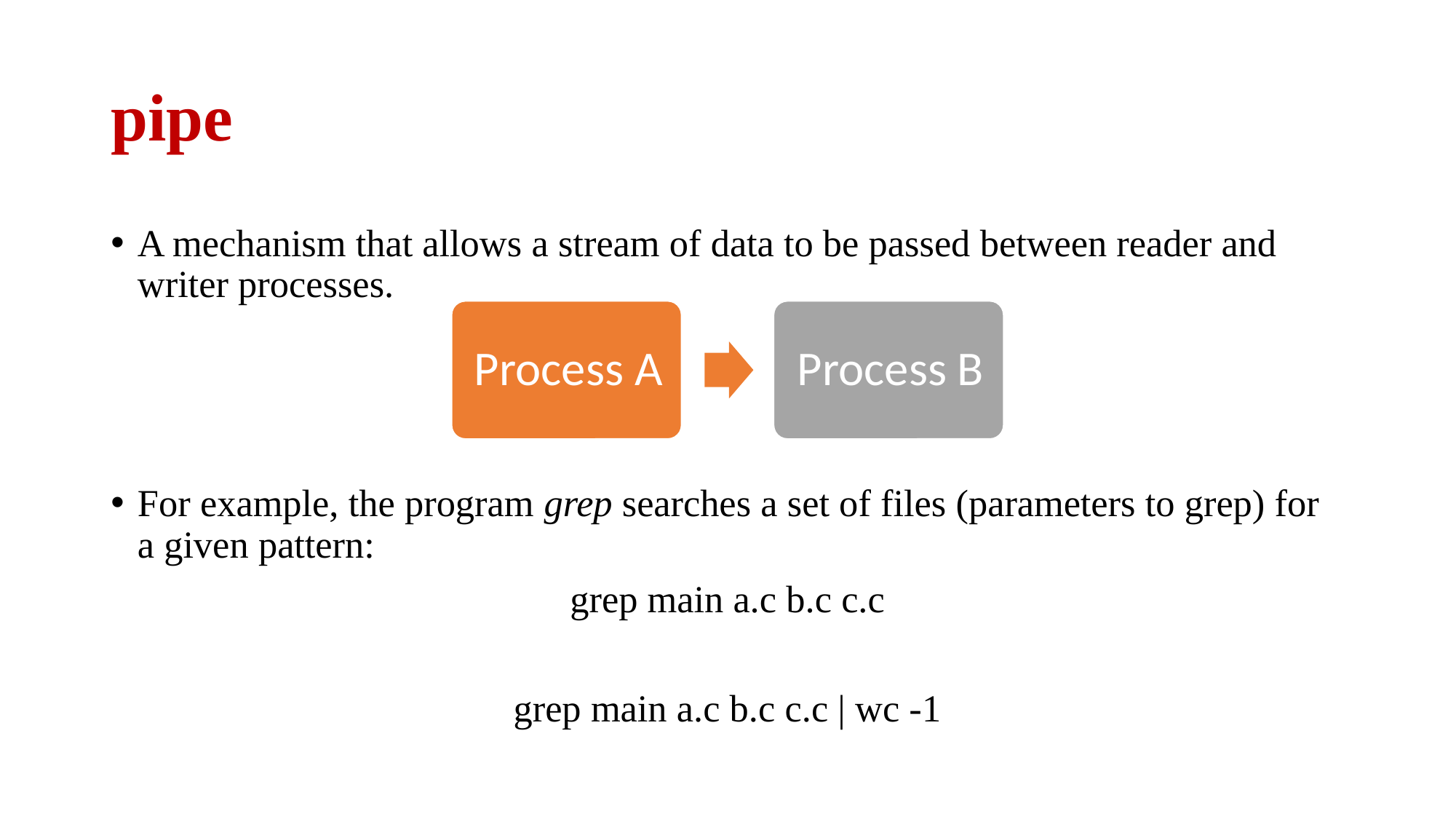

# pipe
Process A

Process B
A mechanism that allows a stream of data to be passed between reader and writer processes.

For example, the program grep searches a set of files (parameters to grep) for a given pattern:
grep main a.c b.c c.c

grep main a.c b.c c.c | wc -1